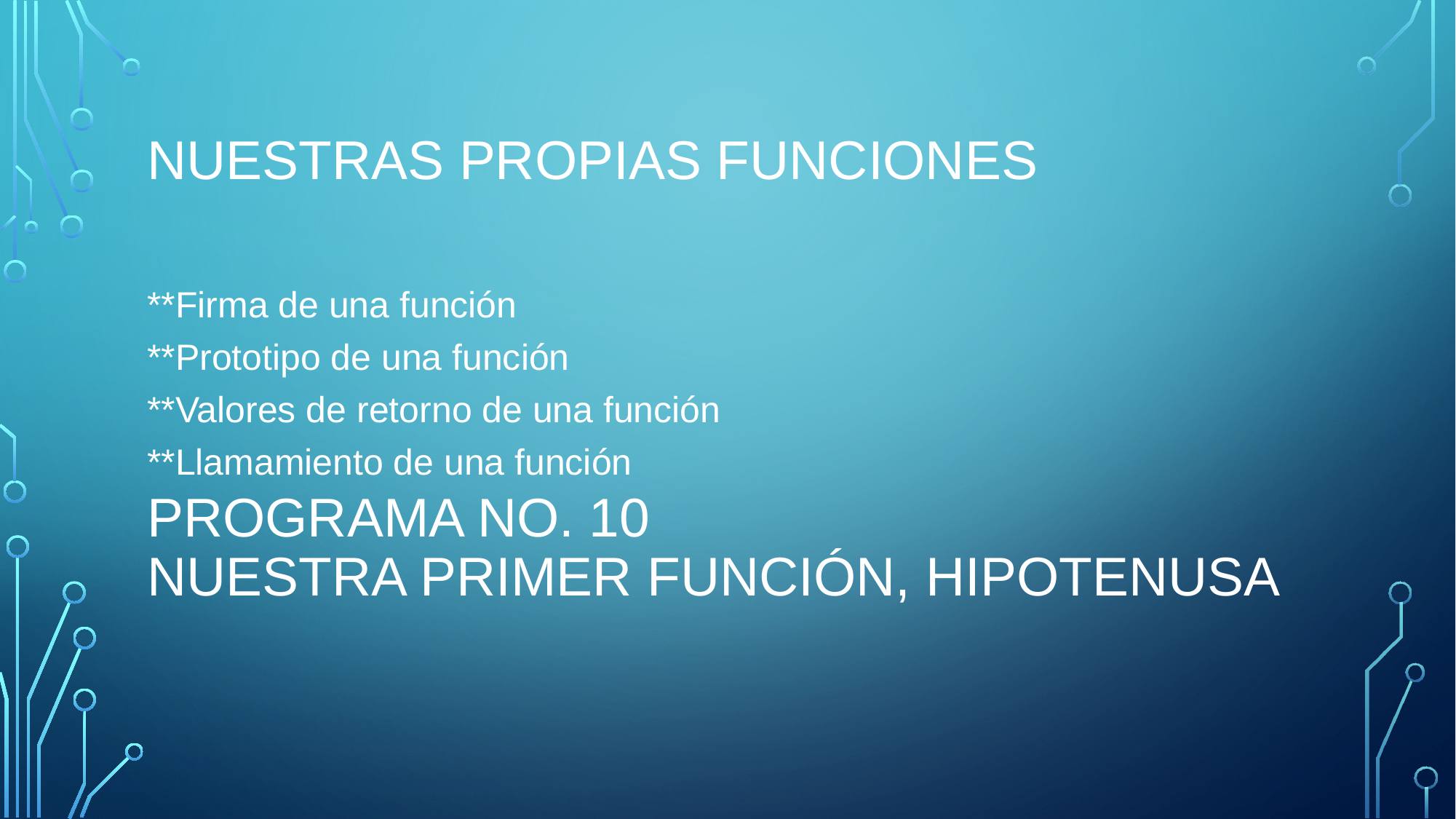

# Nuestras propias funciones
**Firma de una función
**Prototipo de una función
**Valores de retorno de una función
**Llamamiento de una función
Programa no. 10
Nuestra primer función, hipotenusa